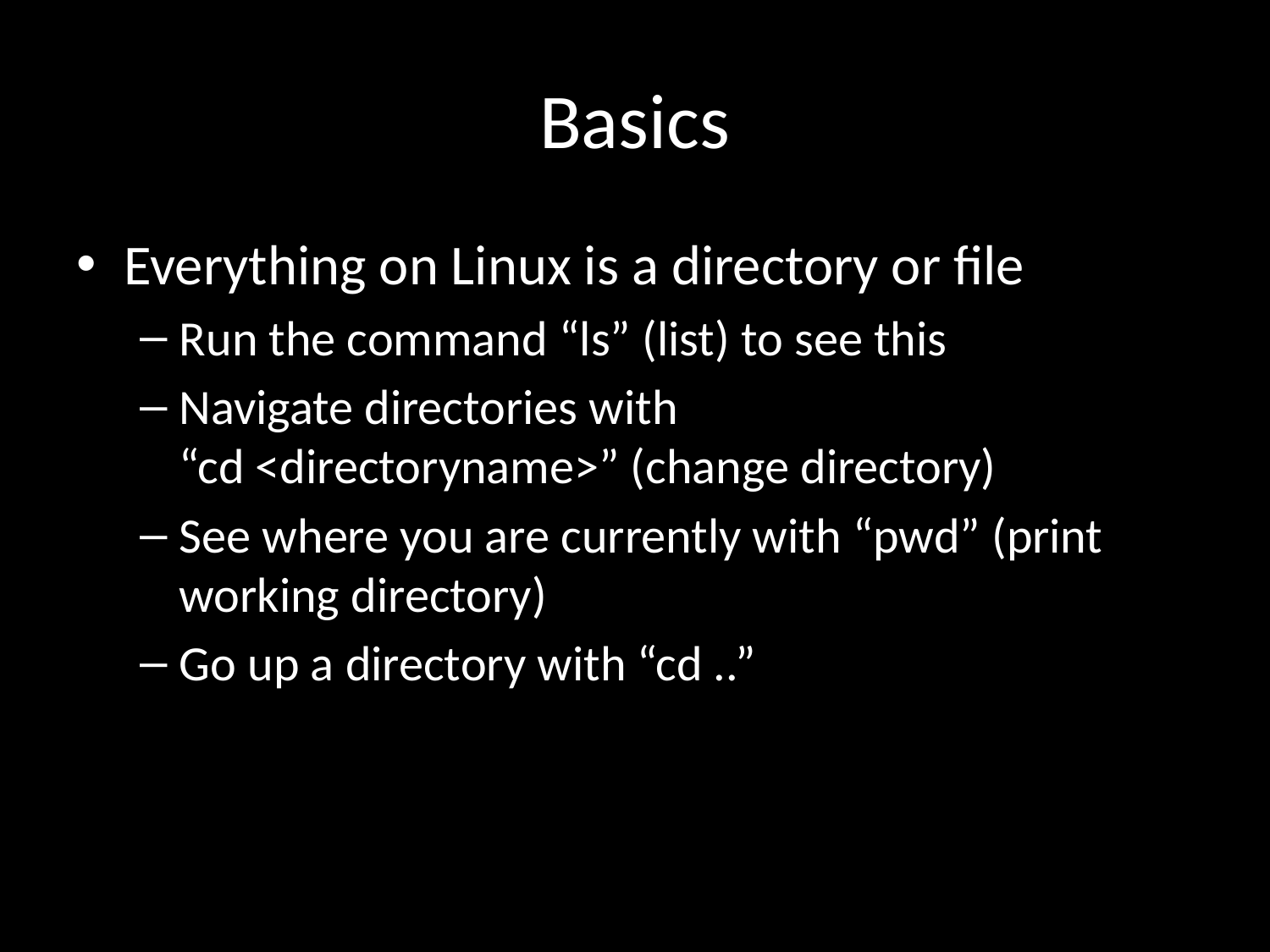

# Basics
Everything on Linux is a directory or file
Run the command “ls” (list) to see this
Navigate directories with
“cd <directoryname>” (change directory)
See where you are currently with “pwd” (print working directory)
Go up a directory with “cd ..”